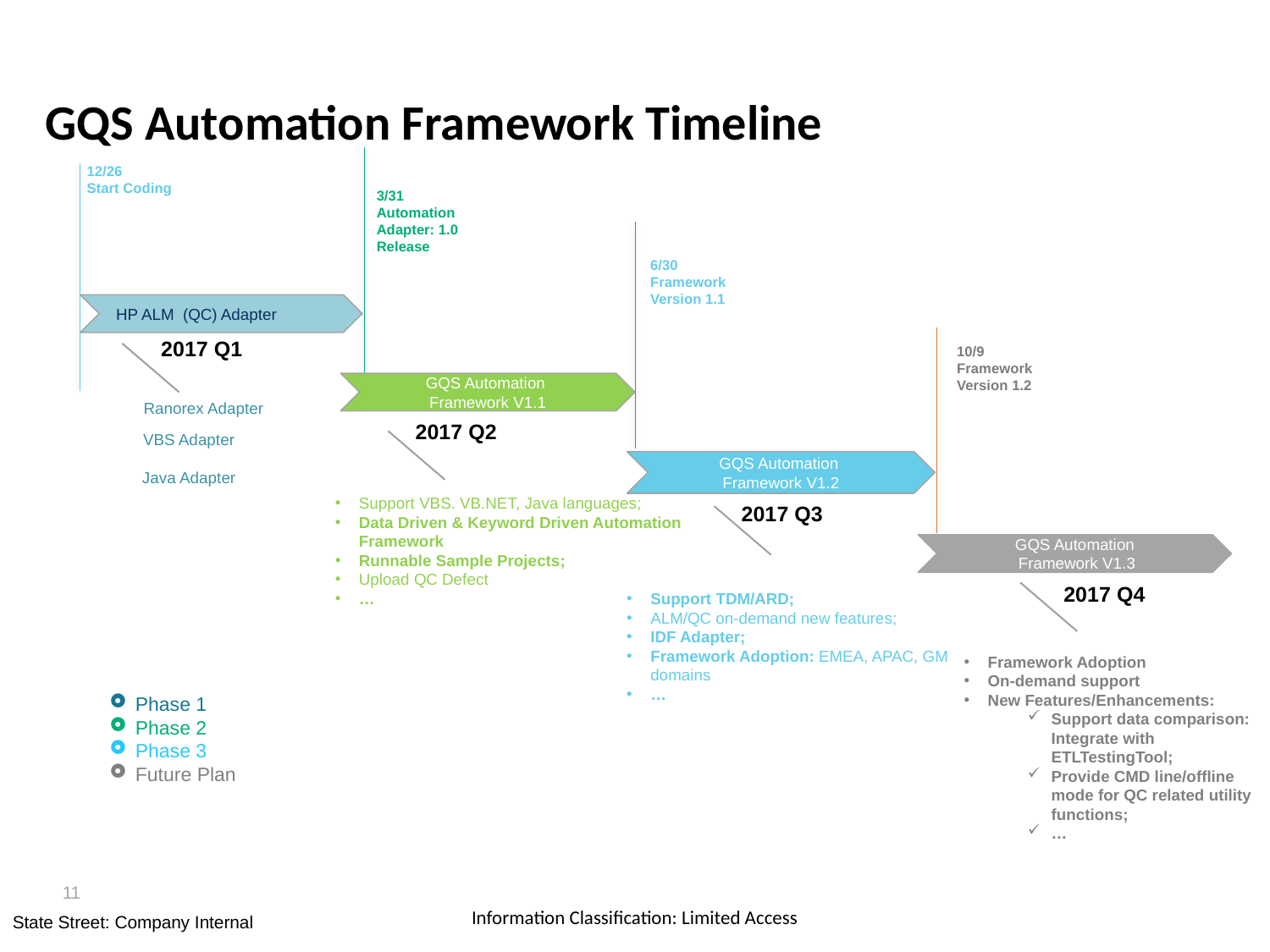

GQS Automation Framework Timeline
3/31
Automation Adapter: 1.0 Release
12/26
Start Coding
6/30
Framework Version 1.1
 HP ALM  (QC) Adapter
10/9
Framework Version 1.2
2017 Q1
2017 Q2
GQS Automation
Framework V1.1
Ranorex Adapter
VBS Adapter
GQS Automation
Framework V1.2
Java Adapter
Support VBS. VB.NET, Java languages;
Data Driven & Keyword Driven Automation Framework
Runnable Sample Projects;
Upload QC Defect
…
2017 Q3
GQS Automation
 Framework V1.3
2017 Q4
Support TDM/ARD;
ALM/QC on-demand new features;
IDF Adapter;
Framework Adoption: EMEA, APAC, GM domains
…
Framework Adoption
On-demand support
New Features/Enhancements:
Support data comparison: Integrate with ETLTestingTool;
Provide CMD line/offline mode for QC related utility functions;
…

Phase 1
Phase 2
Phase 3
Future Plan